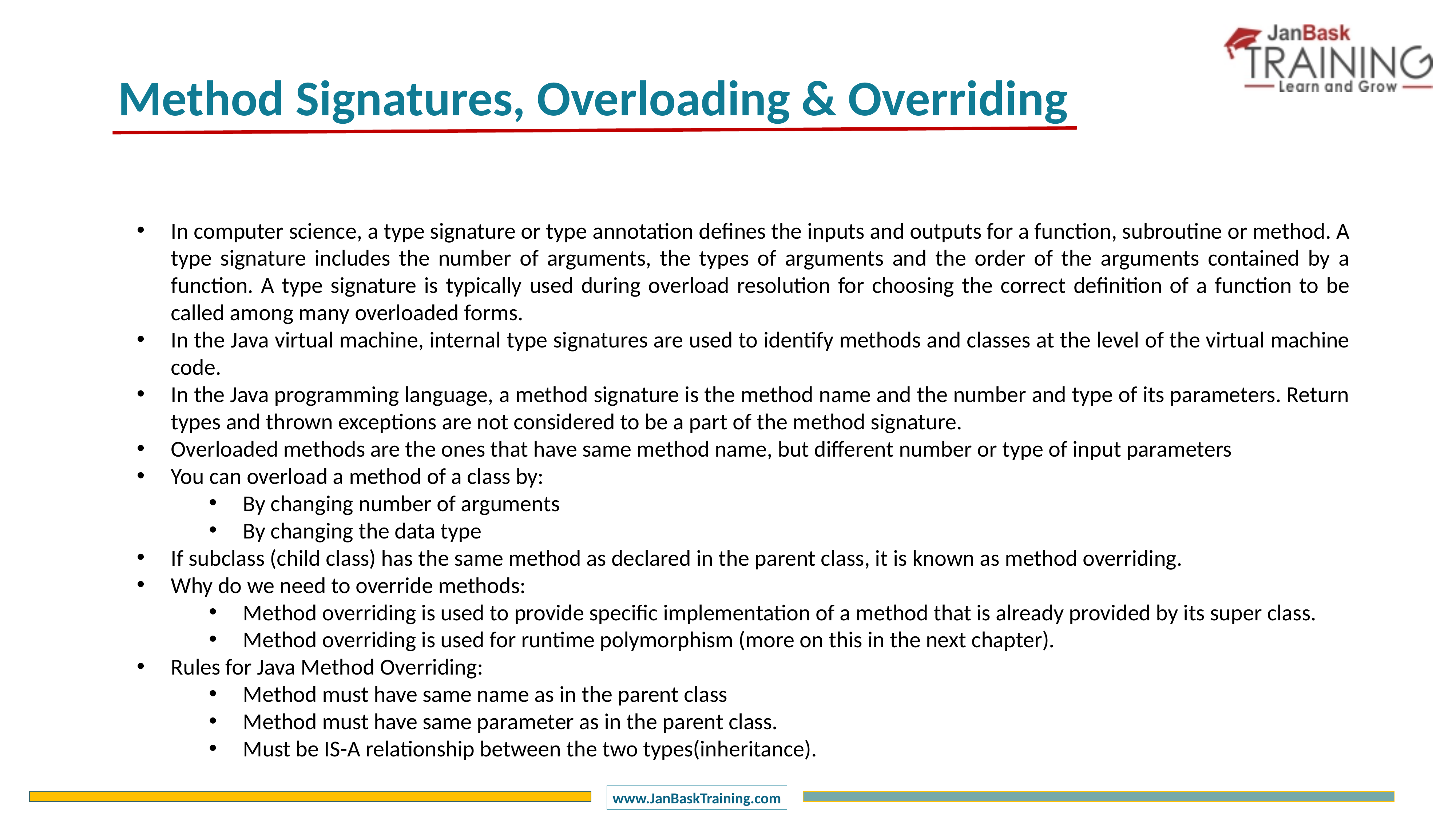

Method Signatures, Overloading & Overriding
In computer science, a type signature or type annotation defines the inputs and outputs for a function, subroutine or method. A type signature includes the number of arguments, the types of arguments and the order of the arguments contained by a function. A type signature is typically used during overload resolution for choosing the correct definition of a function to be called among many overloaded forms.
In the Java virtual machine, internal type signatures are used to identify methods and classes at the level of the virtual machine code.
In the Java programming language, a method signature is the method name and the number and type of its parameters. Return types and thrown exceptions are not considered to be a part of the method signature.
Overloaded methods are the ones that have same method name, but different number or type of input parameters
You can overload a method of a class by:
By changing number of arguments
By changing the data type
If subclass (child class) has the same method as declared in the parent class, it is known as method overriding.
Why do we need to override methods:
Method overriding is used to provide specific implementation of a method that is already provided by its super class.
Method overriding is used for runtime polymorphism (more on this in the next chapter).
Rules for Java Method Overriding:
Method must have same name as in the parent class
Method must have same parameter as in the parent class.
Must be IS-A relationship between the two types(inheritance).